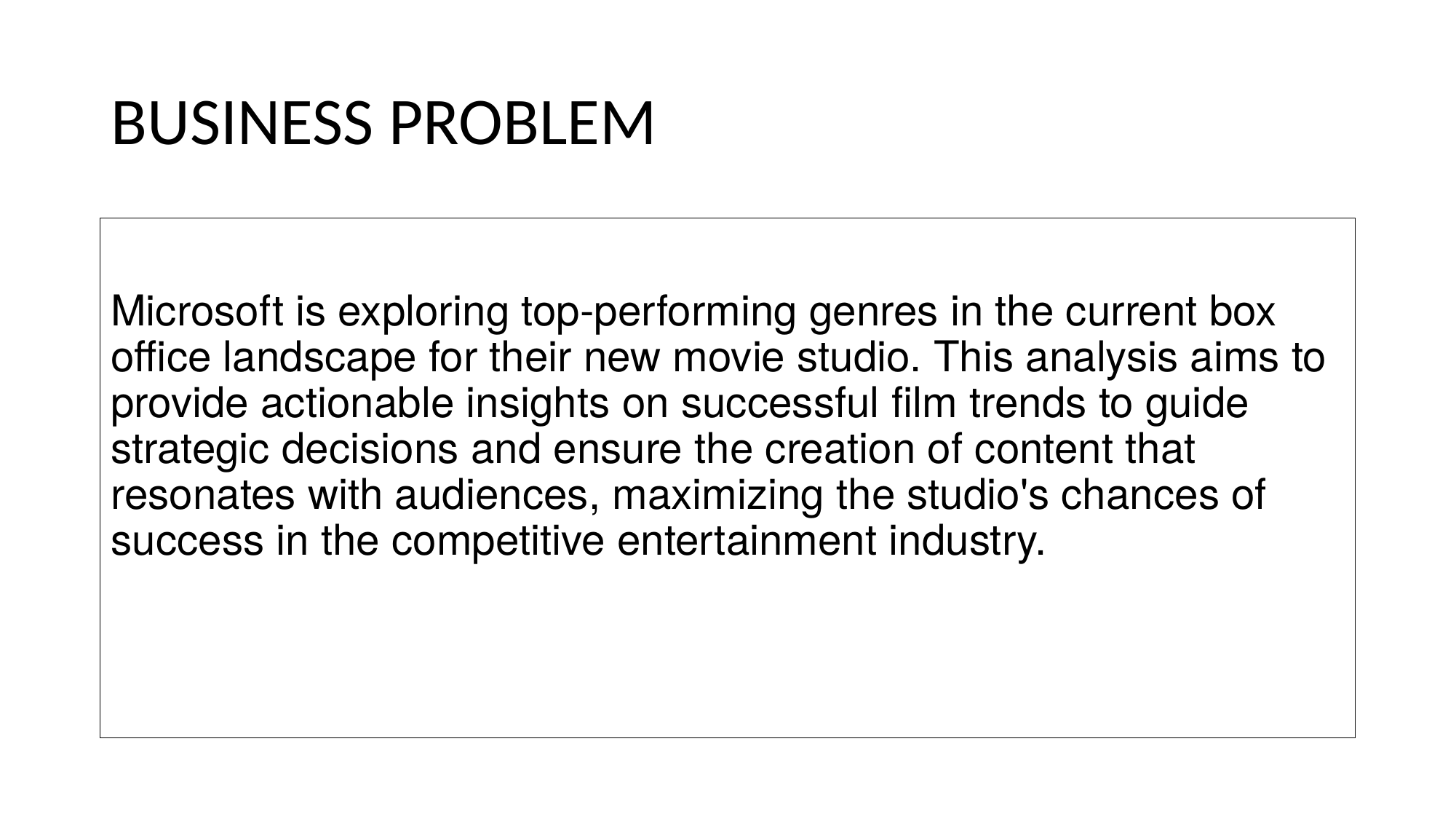

# BUSINESS PROBLEM

Microsoft is exploring top-performing genres in the current box office landscape for their new movie studio. This analysis aims to provide actionable insights on successful film trends to guide strategic decisions and ensure the creation of content that resonates with audiences, maximizing the studio's chances of success in the competitive entertainment industry.